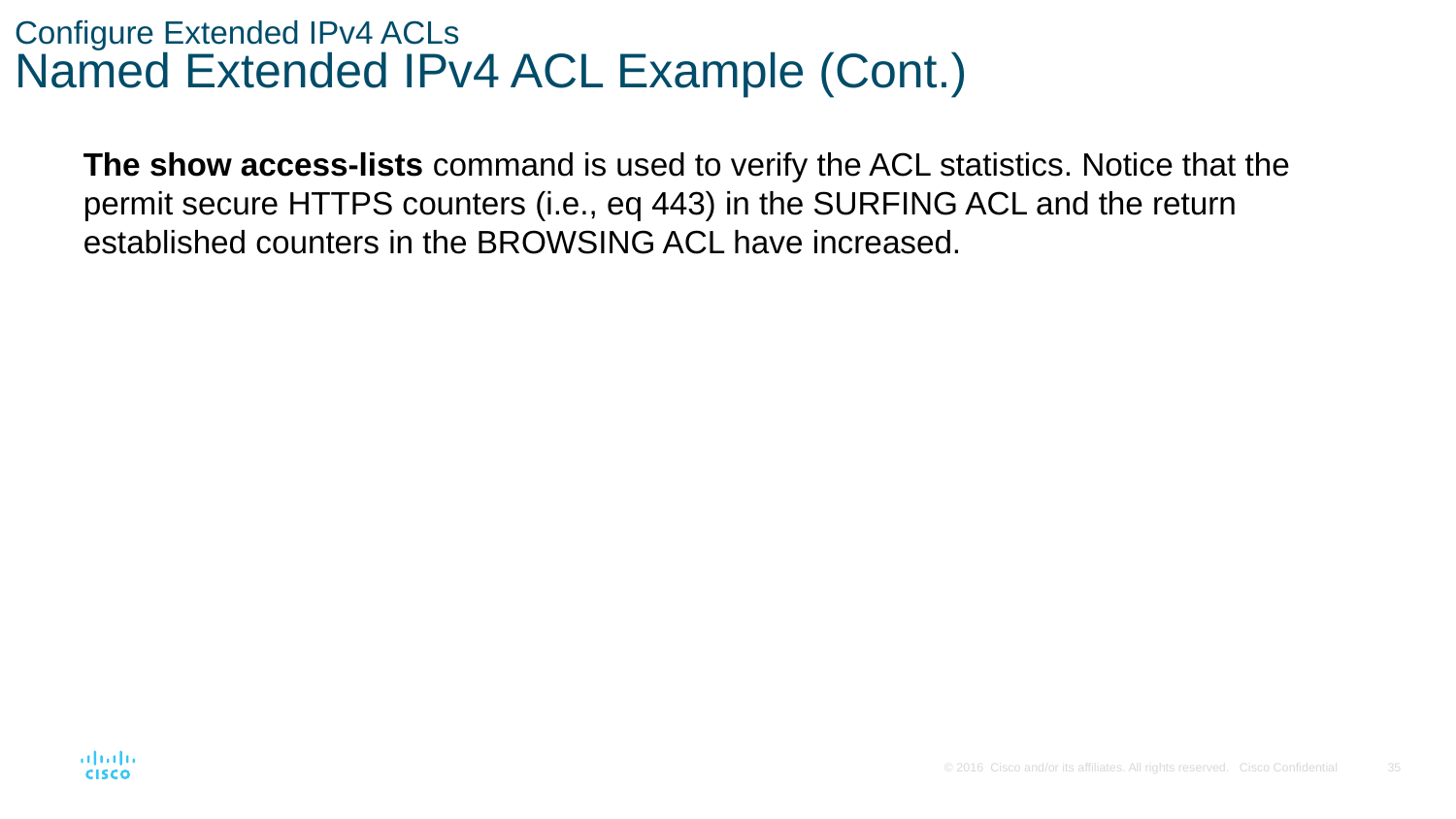

# Configure Extended IPv4 ACLs Named Extended IPv4 ACL Example (Cont.)
The show access-lists command is used to verify the ACL statistics. Notice that the permit secure HTTPS counters (i.e., eq 443) in the SURFING ACL and the return established counters in the BROWSING ACL have increased.